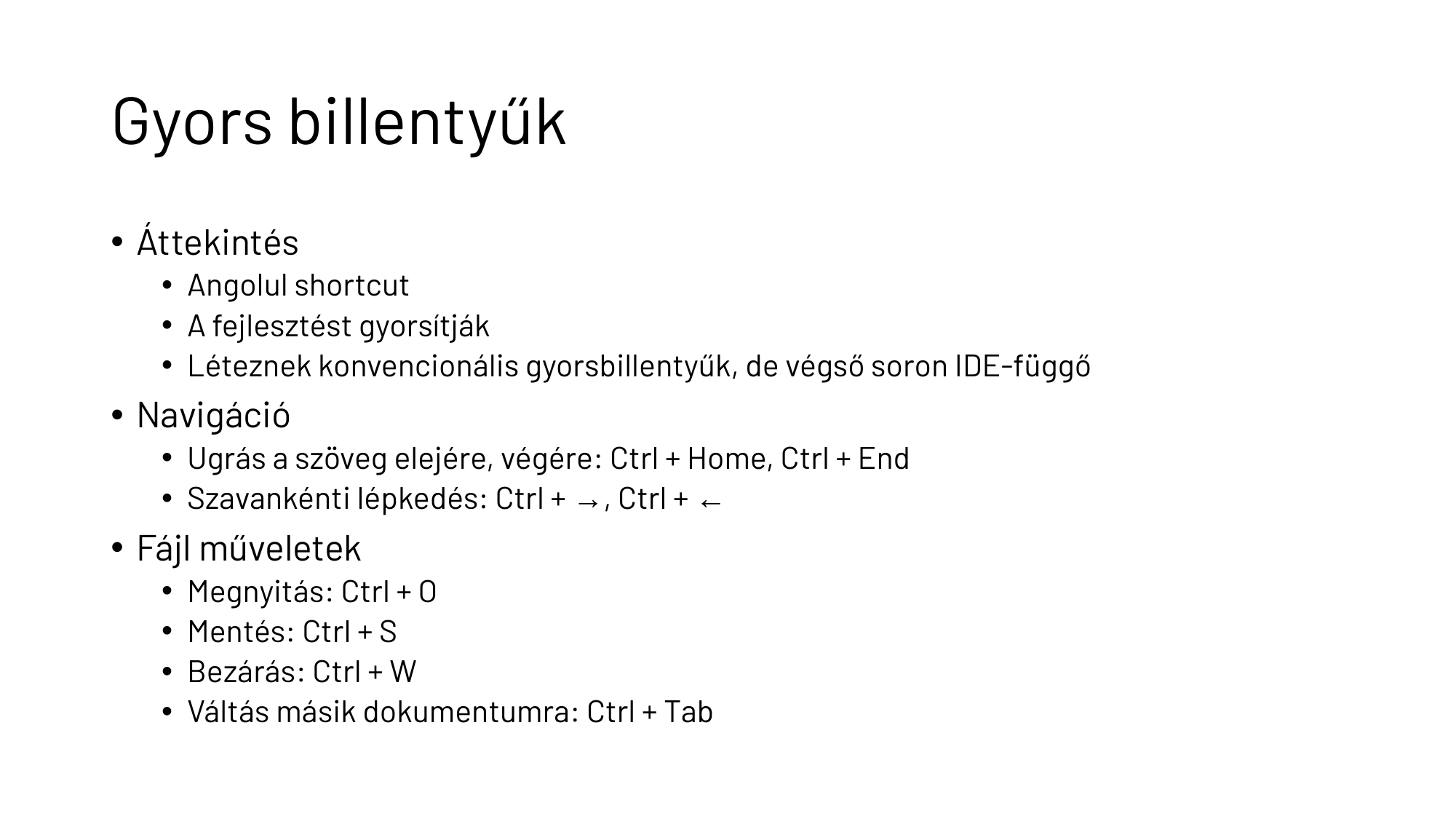

# Gyors billentyűk
Áttekintés
Angolul shortcut
A fejlesztést gyorsítják
Léteznek konvencionális gyorsbillentyűk, de végső soron IDE-függő
Navigáció
Ugrás a szöveg elejére, végére: Ctrl + Home, Ctrl + End
Szavankénti lépkedés: Ctrl + →, Ctrl + ←
Fájl műveletek
Megnyitás: Ctrl + O
Mentés: Ctrl + S
Bezárás: Ctrl + W
Váltás másik dokumentumra: Ctrl + Tab